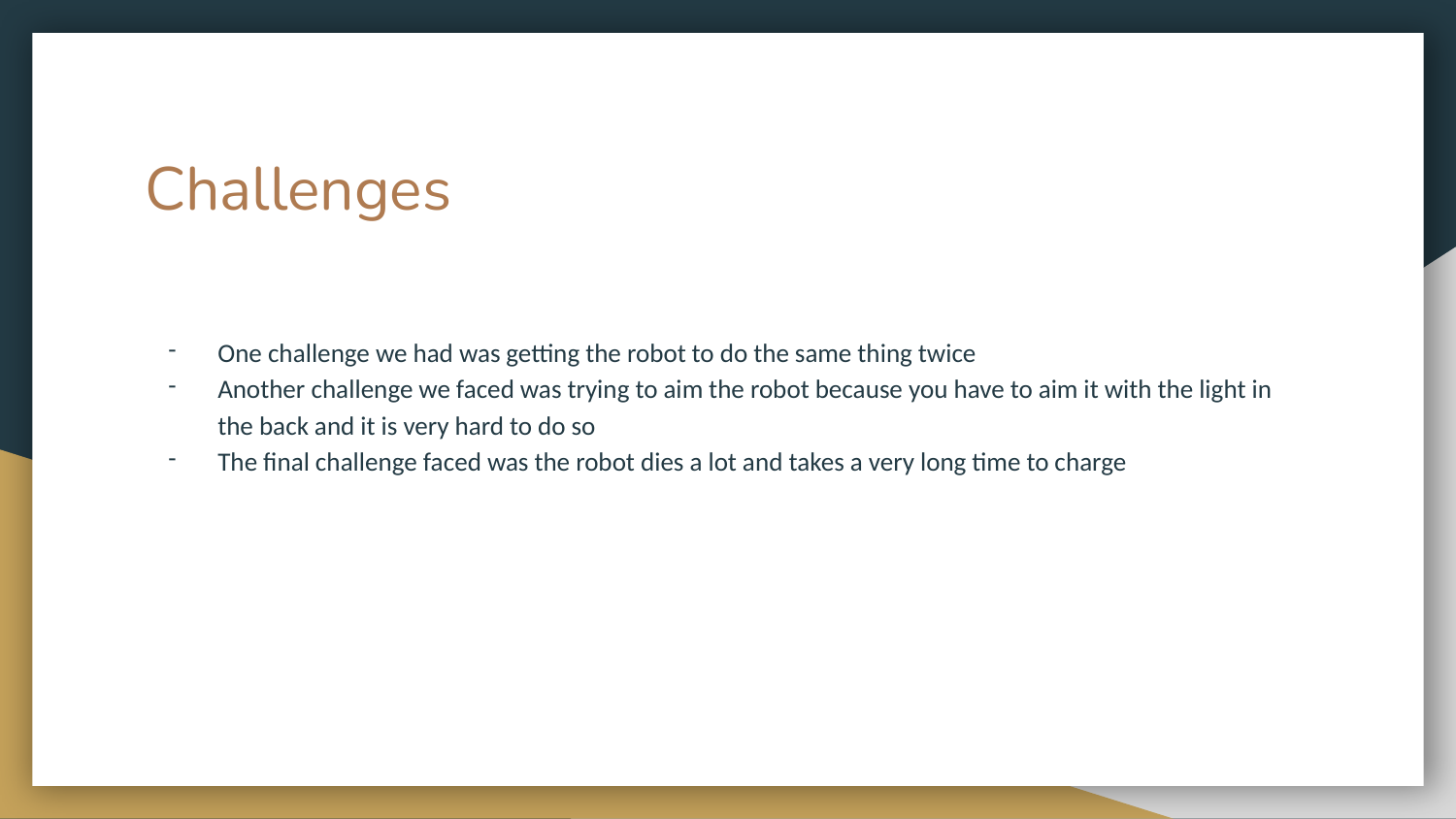

# Challenges

One challenge we had was getting the robot to do the same thing twice
Another challenge we faced was trying to aim the robot because you have to aim it with the light in the back and it is very hard to do so
The final challenge faced was the robot dies a lot and takes a very long time to charge